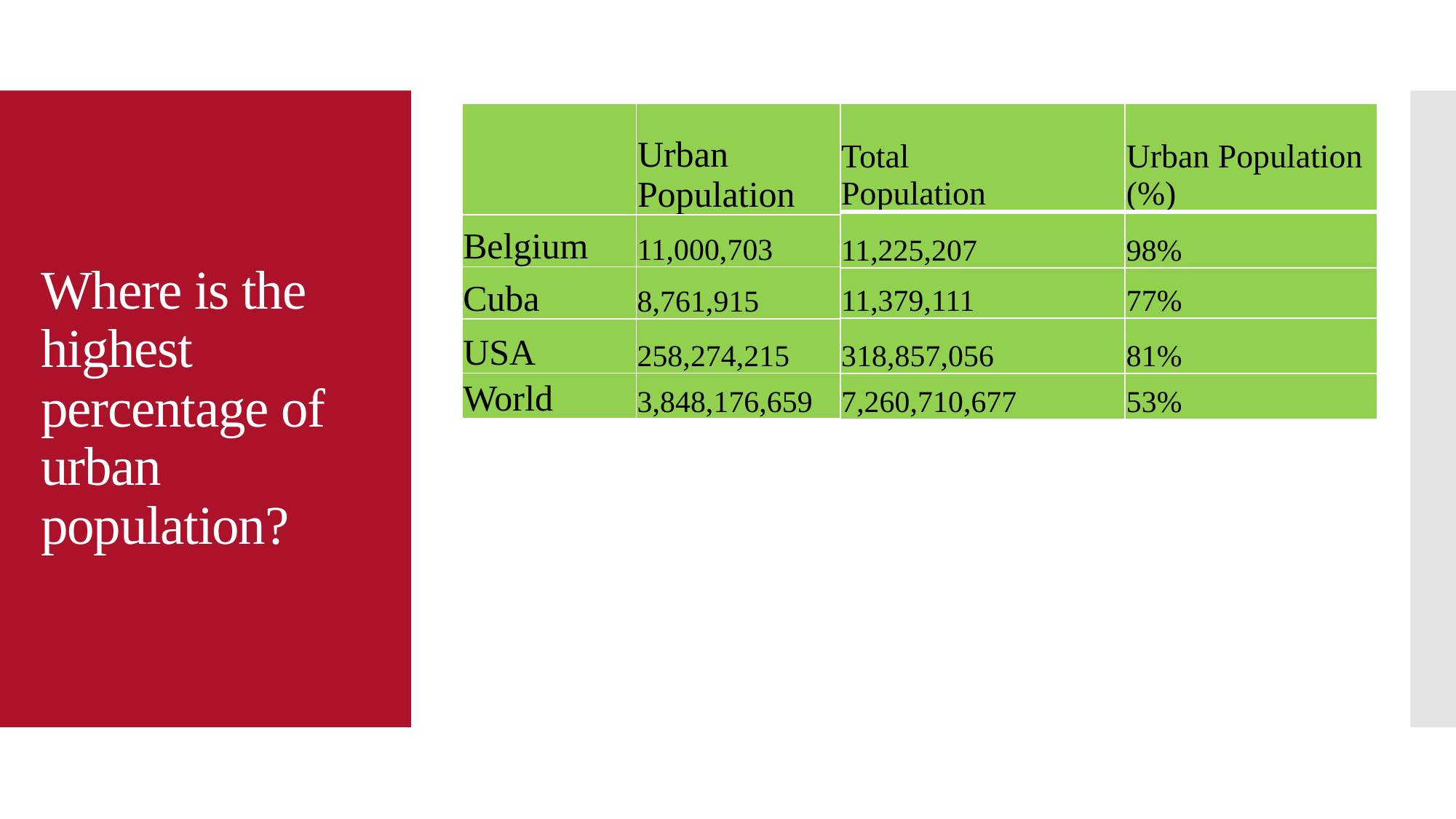

| Total Population | Urban Population (%) |
| --- | --- |
| 11,225,207 | 98% |
| 11,379,111 | 77% |
| 318,857,056 | 81% |
| 7,260,710,677 | 53% |
|  | Urban Population |
| --- | --- |
| Belgium | 11,000,703 |
| Cuba | 8,761,915 |
| USA | 258,274,215 |
| World | 3,848,176,659 |
# Where is the highest percentage of urban population?